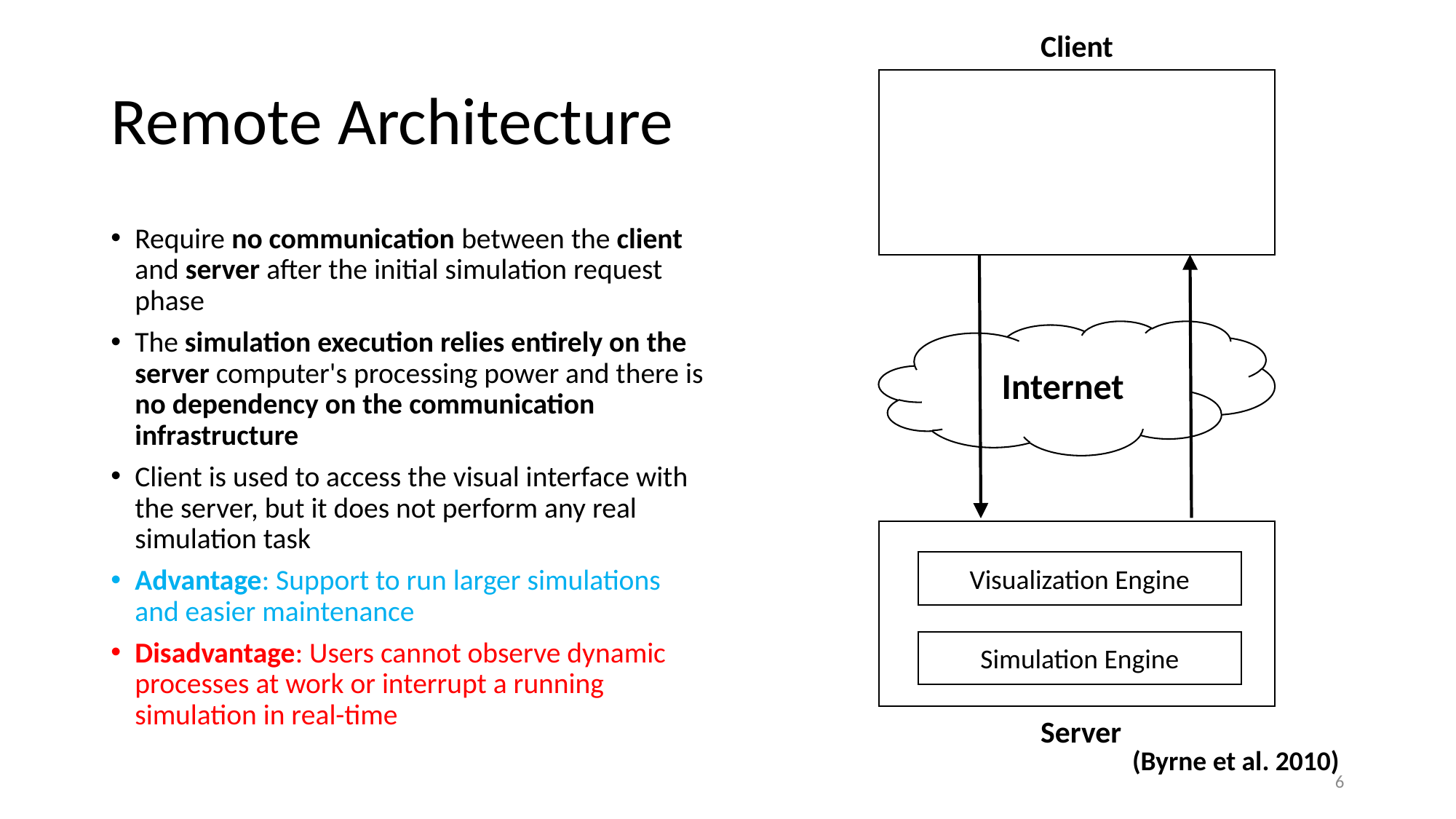

Client
# Remote Architecture

Require no communication between the client and server after the initial simulation request phase
The simulation execution relies entirely on the server computer's processing power and there is no dependency on the communication infrastructure
Client is used to access the visual interface with the server, but it does not perform any real simulation task
Advantage: Support to run larger simulations and easier maintenance
Disadvantage: Users cannot observe dynamic processes at work or interrupt a running simulation in real-time
Internet

Visualization Engine
Simulation Engine
Server
(Byrne et al. 2010)
6